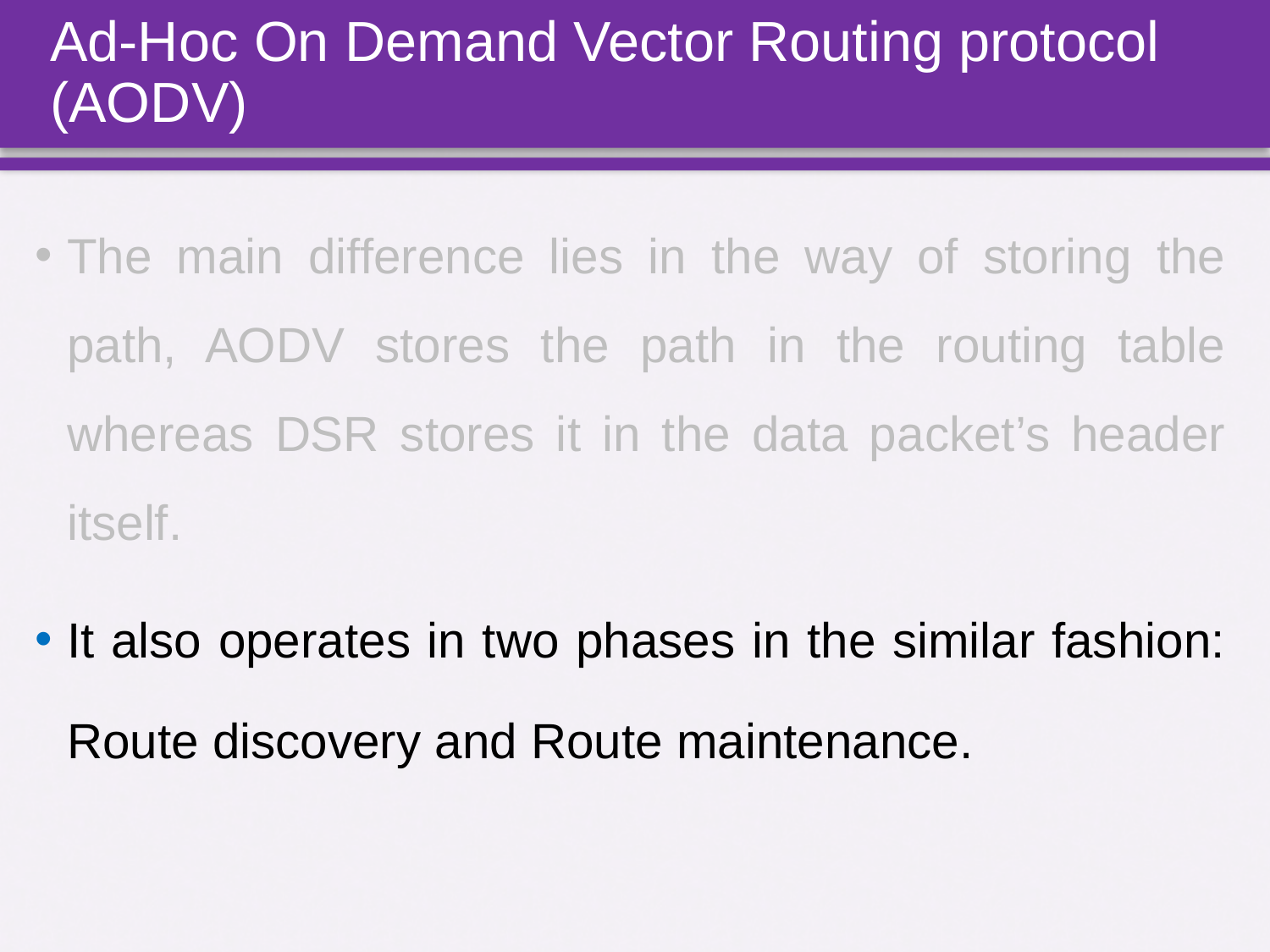

# Ad-Hoc On Demand Vector Routing protocol (AODV)
The main difference lies in the way of storing the path, AODV stores the path in the routing table whereas DSR stores it in the data packet’s header itself.
It also operates in two phases in the similar fashion: Route discovery and Route maintenance.